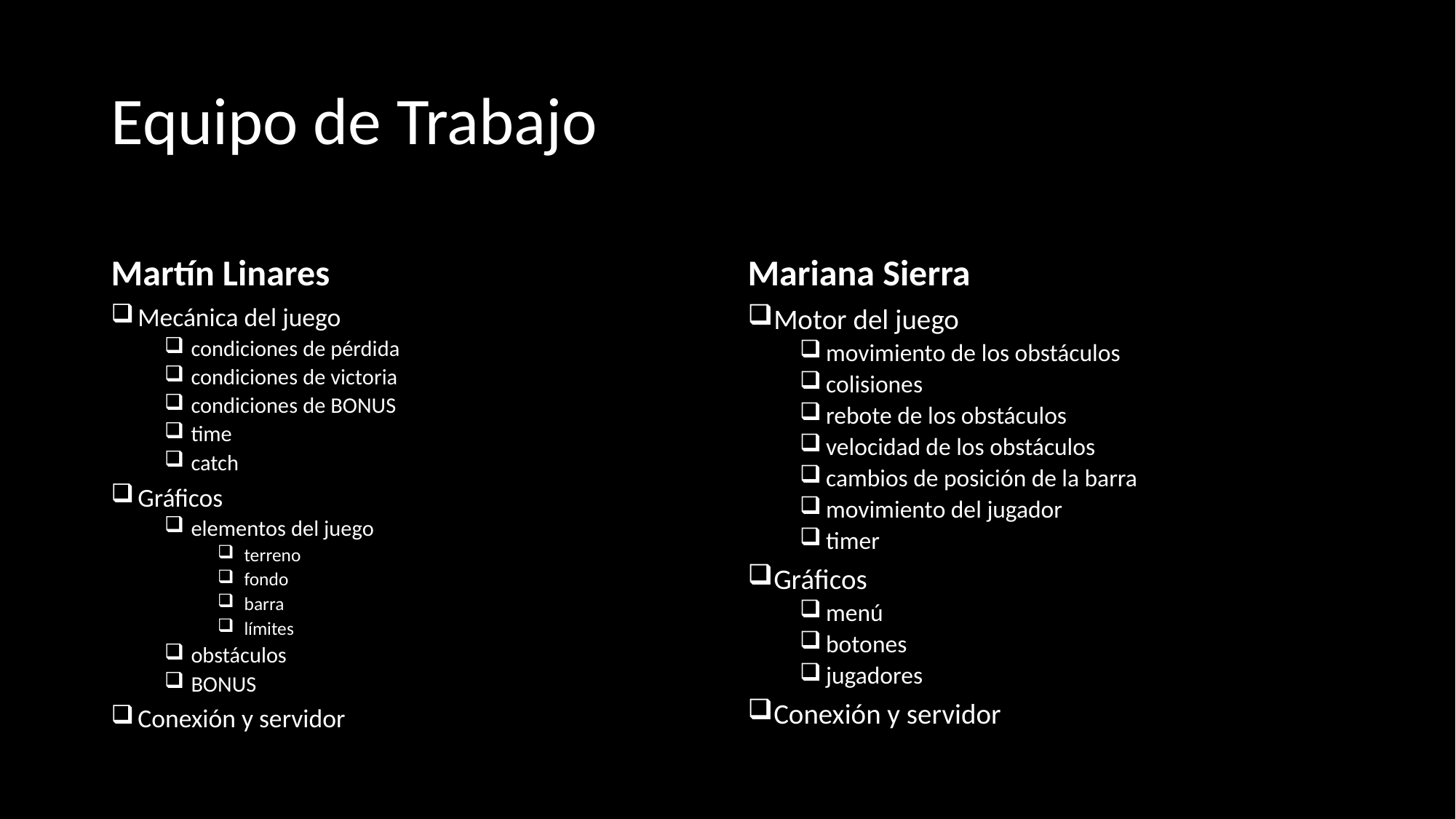

# Equipo de Trabajo
Martín Linares
Mariana Sierra
Mecánica del juego
condiciones de pérdida
condiciones de victoria
condiciones de BONUS
time
catch
Gráficos
elementos del juego
terreno
fondo
barra
límites
obstáculos
BONUS
Conexión y servidor
Motor del juego
movimiento de los obstáculos
colisiones
rebote de los obstáculos
velocidad de los obstáculos
cambios de posición de la barra
movimiento del jugador
timer
Gráficos
menú
botones
jugadores
Conexión y servidor